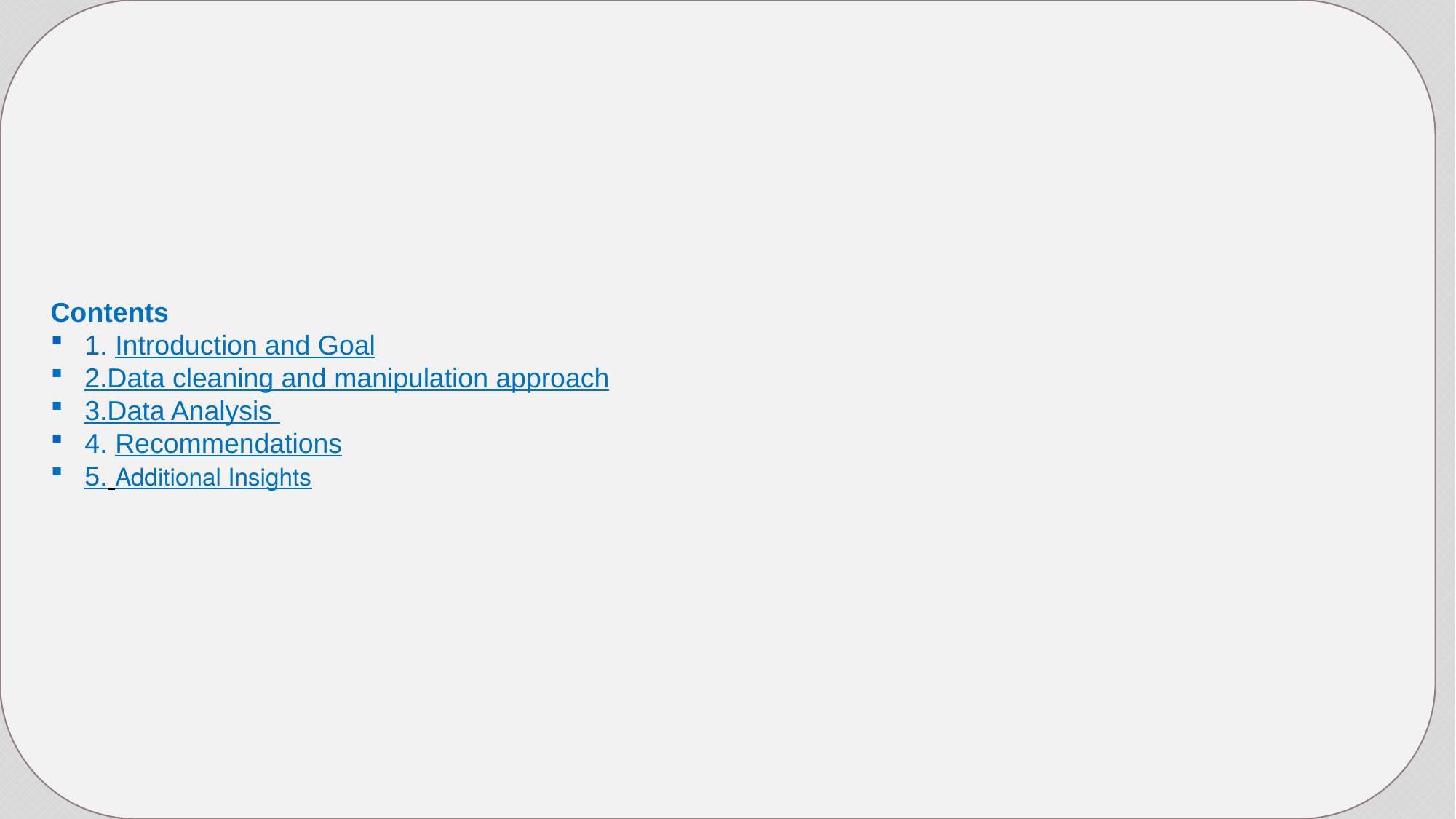

Contents
1. Introduction and Goal
2.Data cleaning and manipulation approach
3.Data Analysis
4. Recommendations
5. Additional Insights